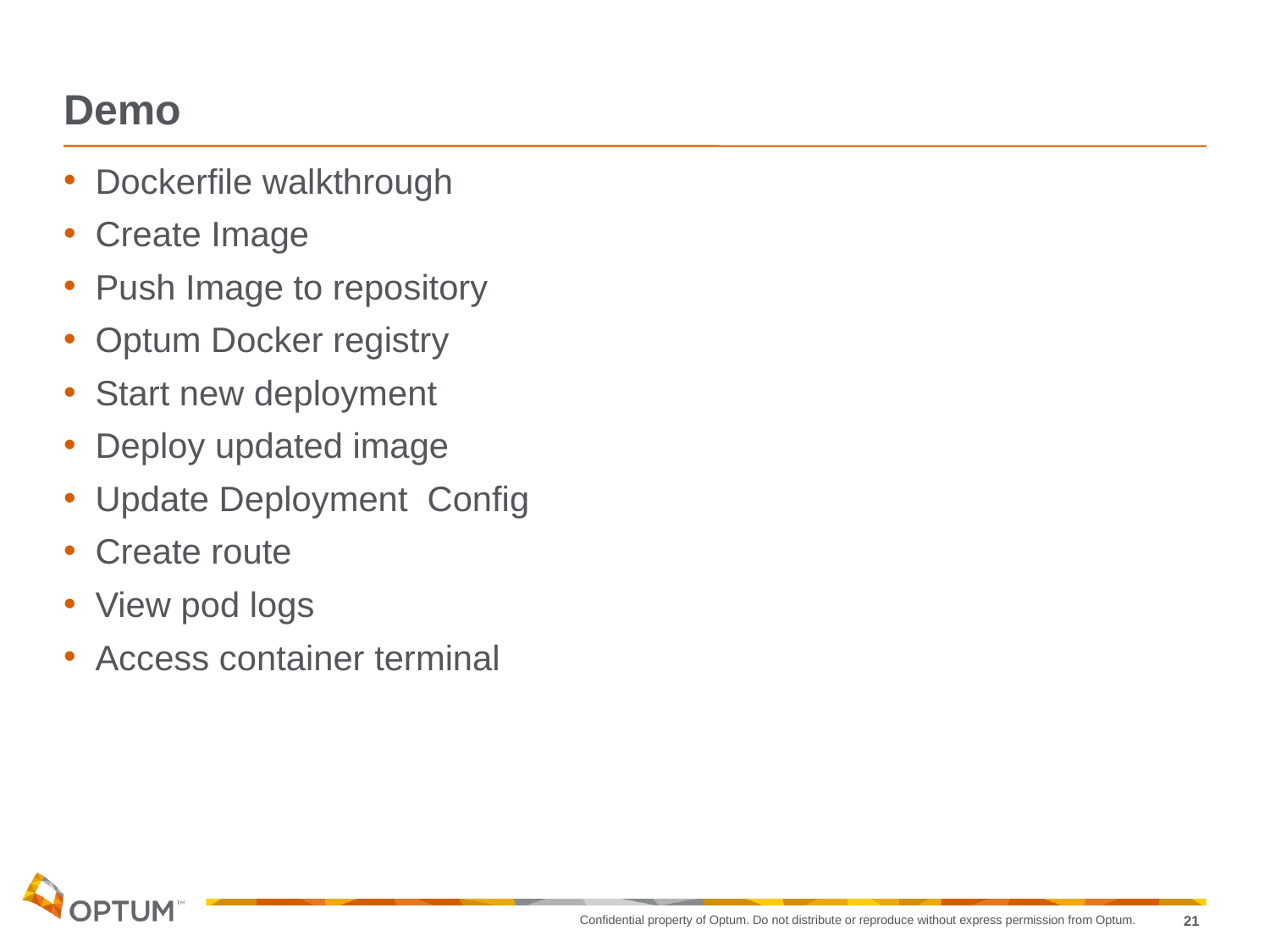

# Demo
Dockerfile walkthrough
Create Image
Push Image to repository
Optum Docker registry
Start new deployment
Deploy updated image
Update Deployment  Config
Create route
View pod logs
Access container terminal